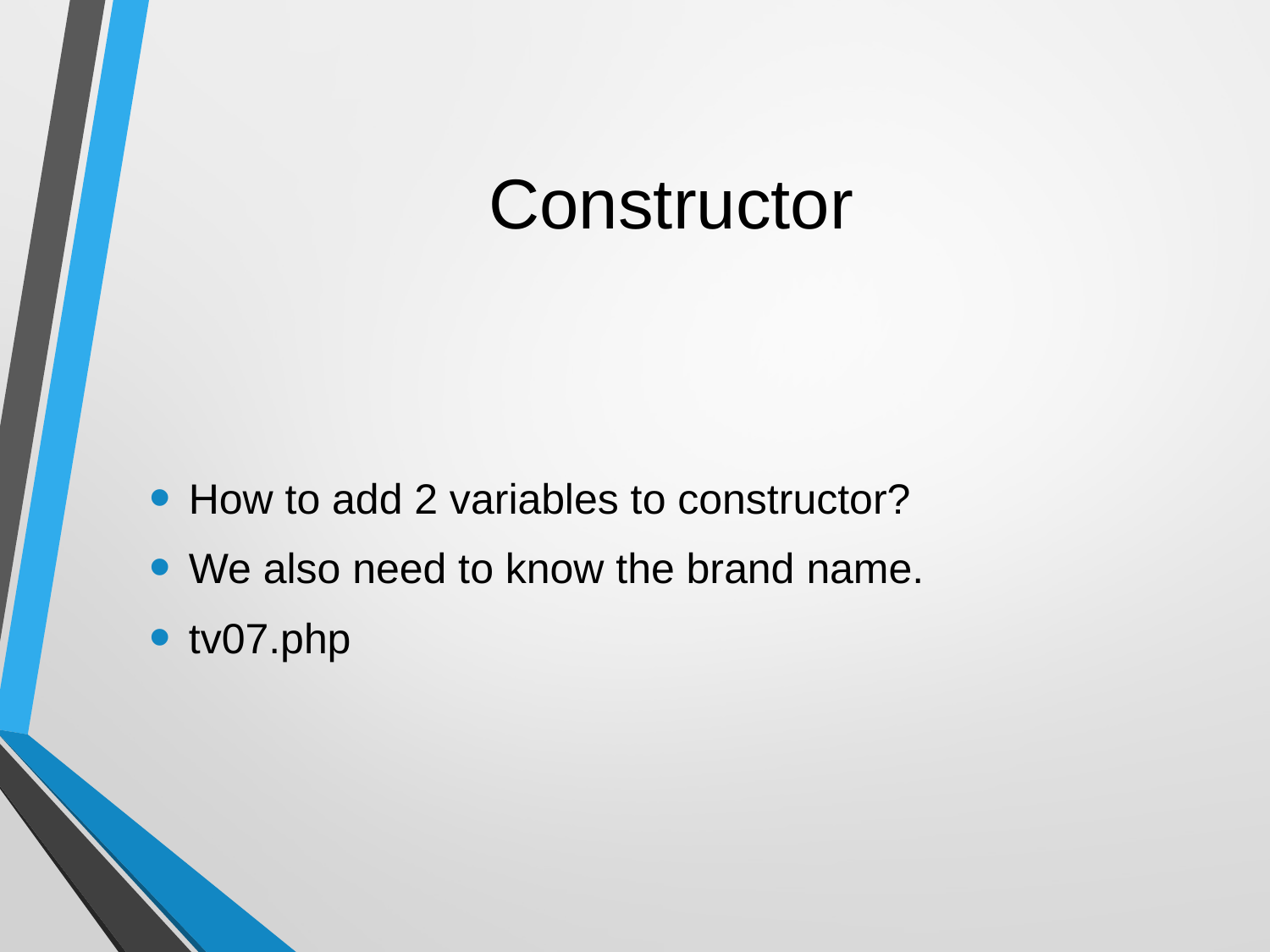

# Constructor
How to add 2 variables to constructor?
We also need to know the brand name.
tv07.php